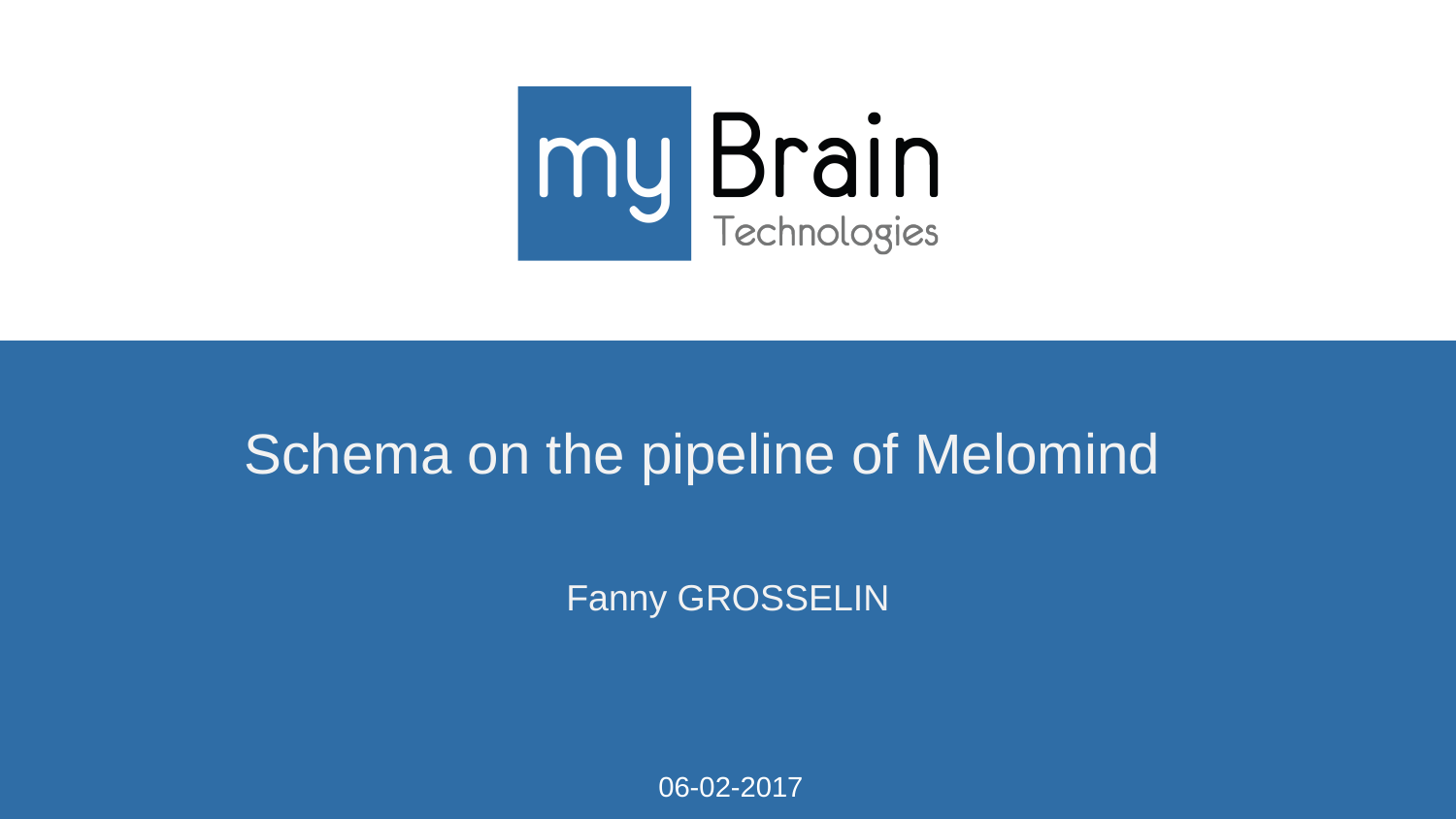

# Schema on the pipeline of Melomind
Fanny GROSSELIN
06-02-2017